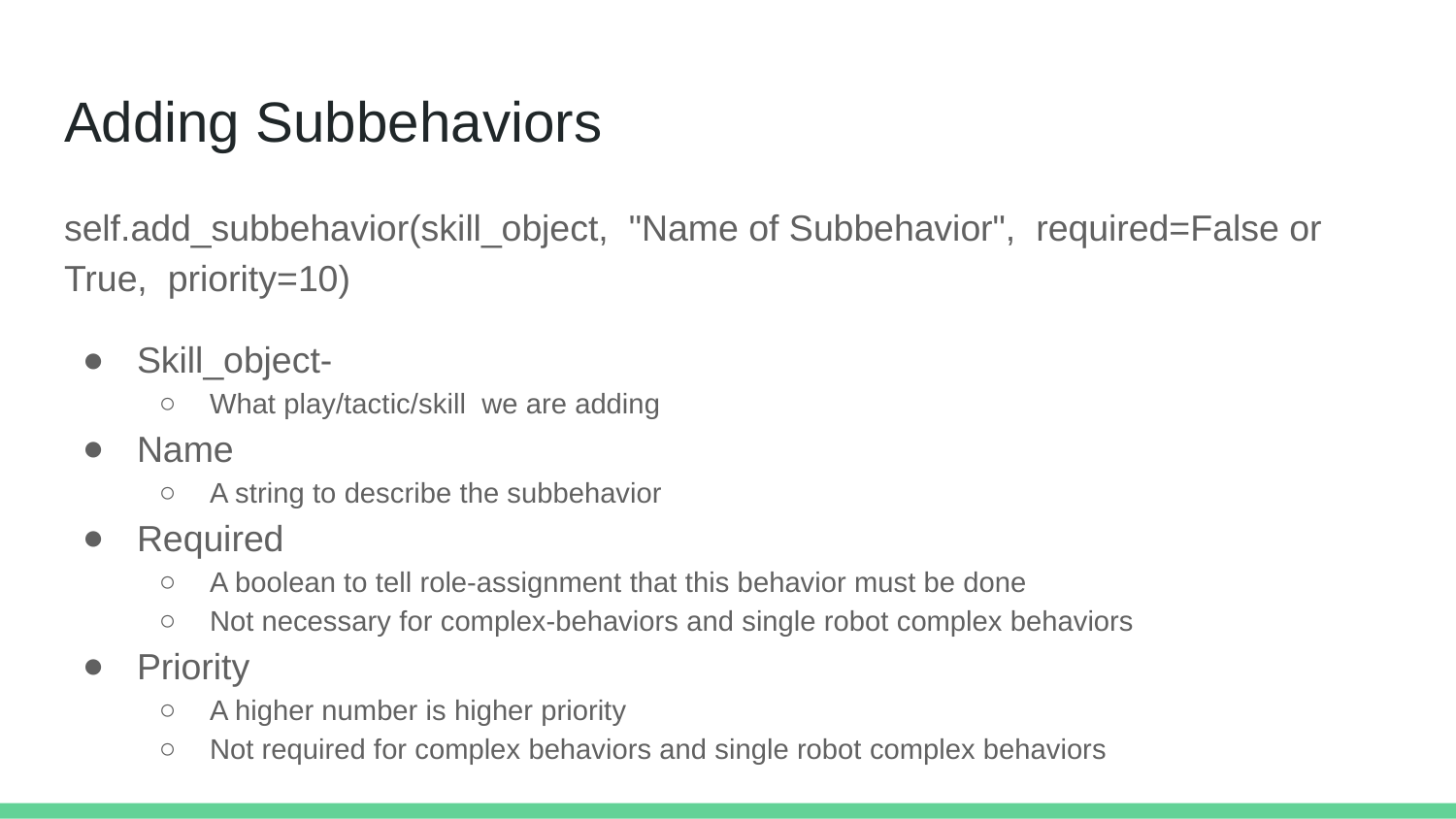

# Adding Subbehaviors
self.add_subbehavior(skill_object,  "Name of Subbehavior",  required=False or True,  priority=10)
Skill_object-
What play/tactic/skill  we are adding
Name
A string to describe the subbehavior
Required
A boolean to tell role-assignment that this behavior must be done
Not necessary for complex-behaviors and single robot complex behaviors
Priority
A higher number is higher priority
Not required for complex behaviors and single robot complex behaviors